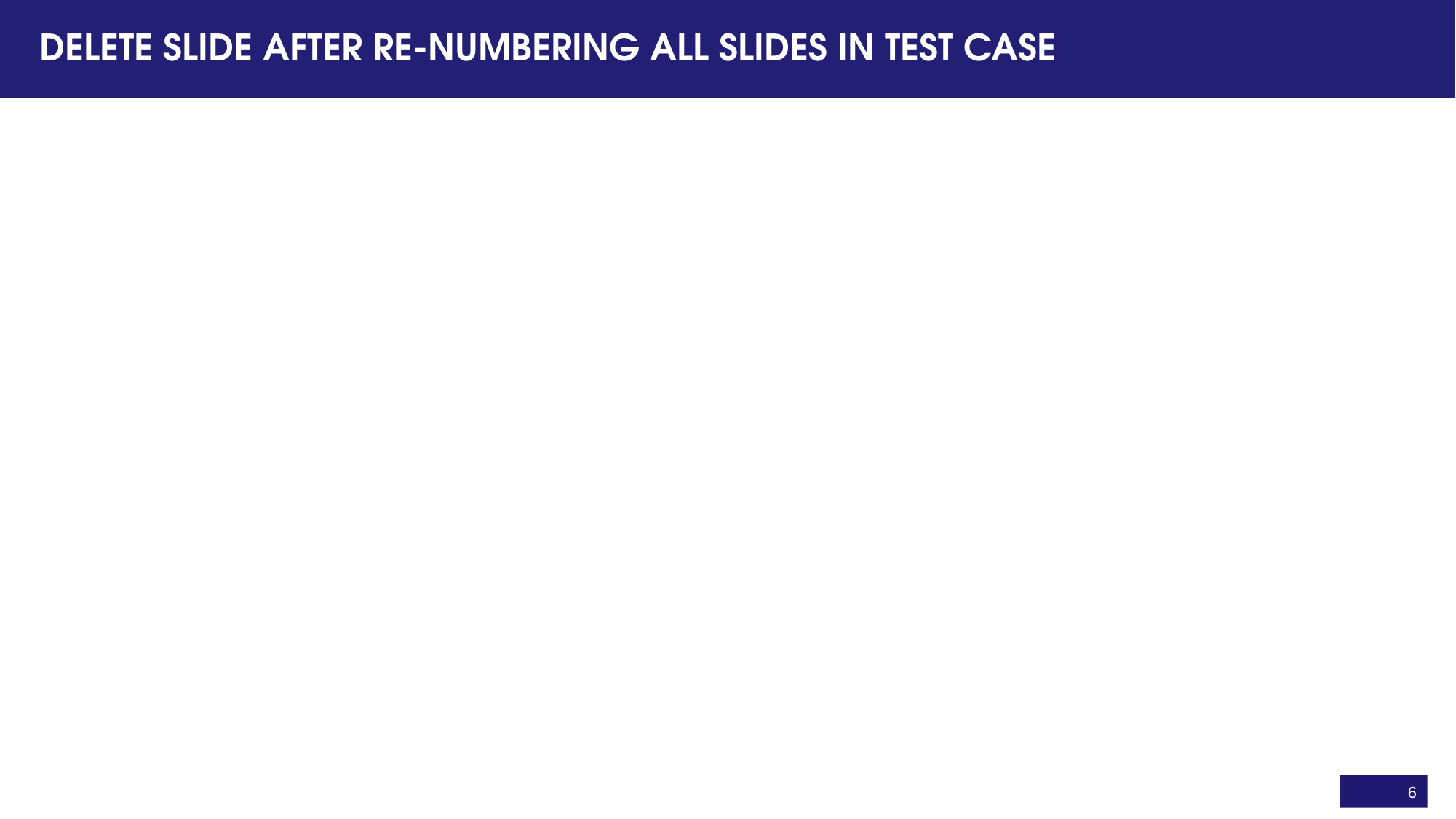

# Delete slide after re-numbering all slides in test case